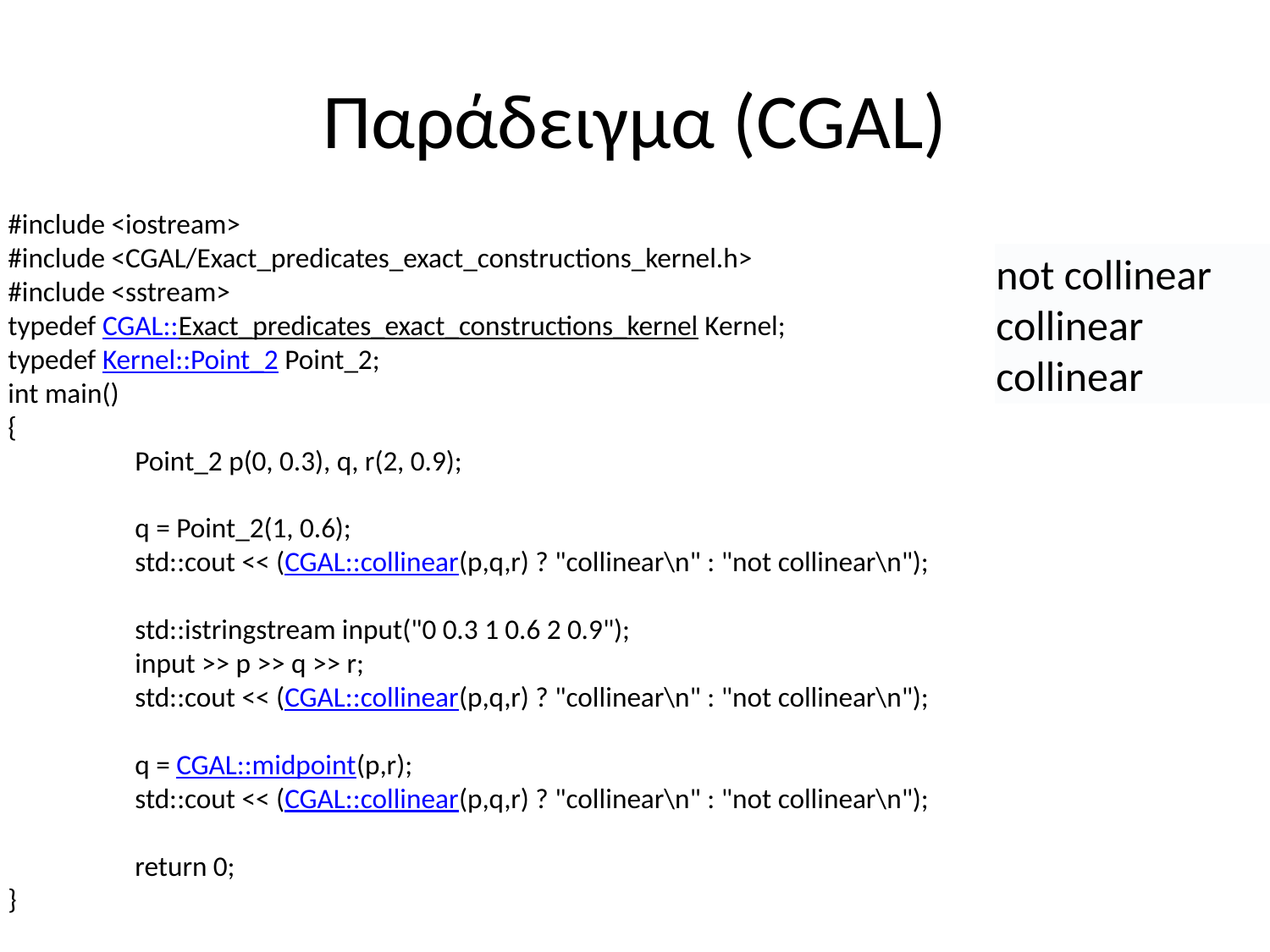

# Παράδειγμα (CGAL)
#include <iostream>
#include <CGAL/Exact_predicates_exact_constructions_kernel.h>
#include <sstream>
typedef CGAL::Exact_predicates_exact_constructions_kernel Kernel;
typedef Kernel::Point_2 Point_2;
int main()
{
	Point_2 p(0, 0.3), q, r(2, 0.9);

	q = Point_2(1, 0.6);
	std::cout << (CGAL::collinear(p,q,r) ? "collinear\n" : "not collinear\n");

	std::istringstream input("0 0.3 1 0.6 2 0.9");
	input >> p >> q >> r;
	std::cout << (CGAL::collinear(p,q,r) ? "collinear\n" : "not collinear\n");

	q = CGAL::midpoint(p,r);
	std::cout << (CGAL::collinear(p,q,r) ? "collinear\n" : "not collinear\n");

	return 0;
}
not collinear
collinear
collinear